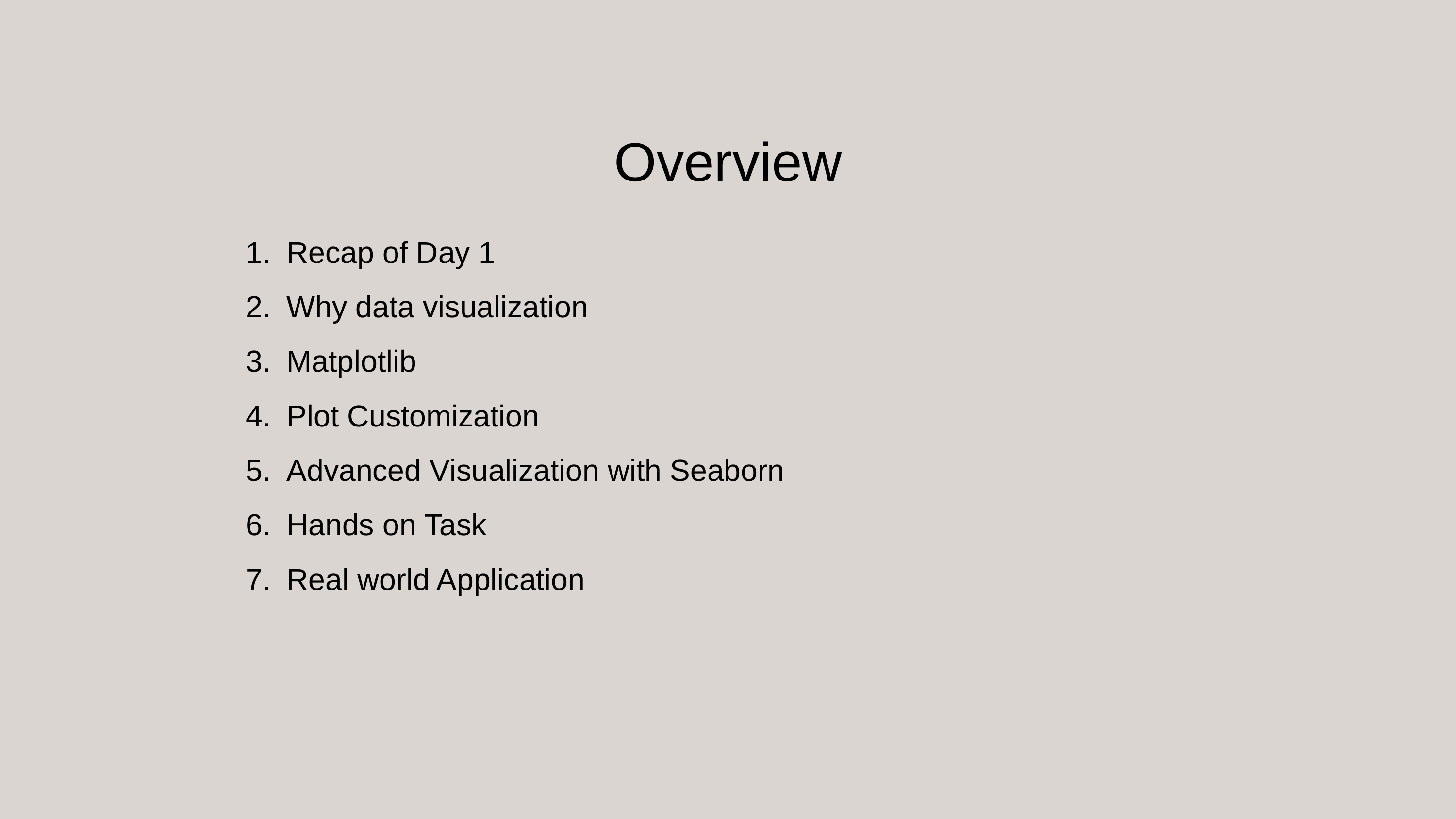

Overview
Recap of Day 1
Why data visualization
Matplotlib
Plot Customization
Advanced Visualization with Seaborn
Hands on Task
Real world Application